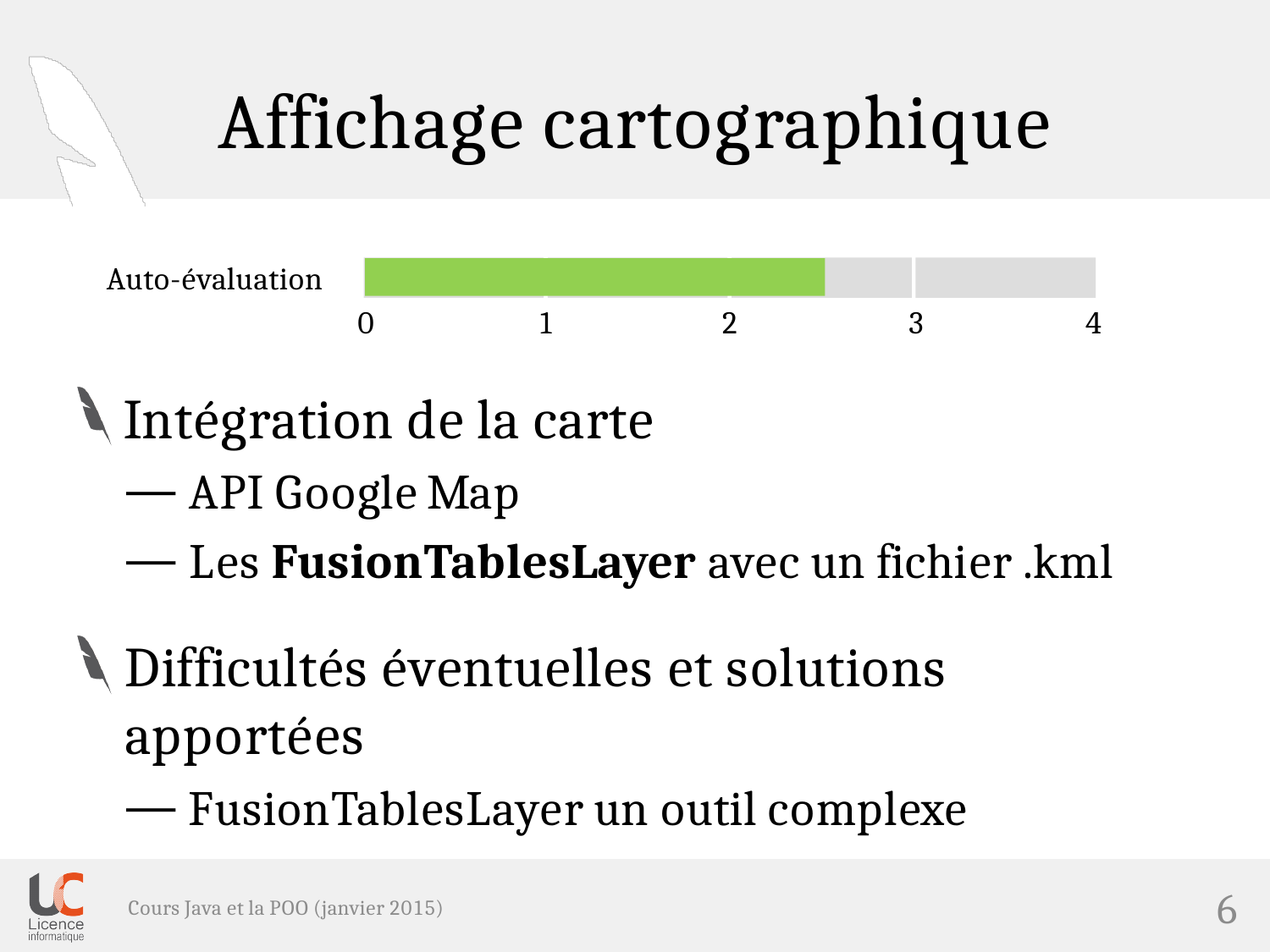

# Affichage cartographique

Intégration de la carte
API Google Map
Les FusionTablesLayer avec un fichier .kml
Difficultés éventuelles et solutions apportées
FusionTablesLayer un outil complexe

Cours Java et la POO (janvier 2015)
6